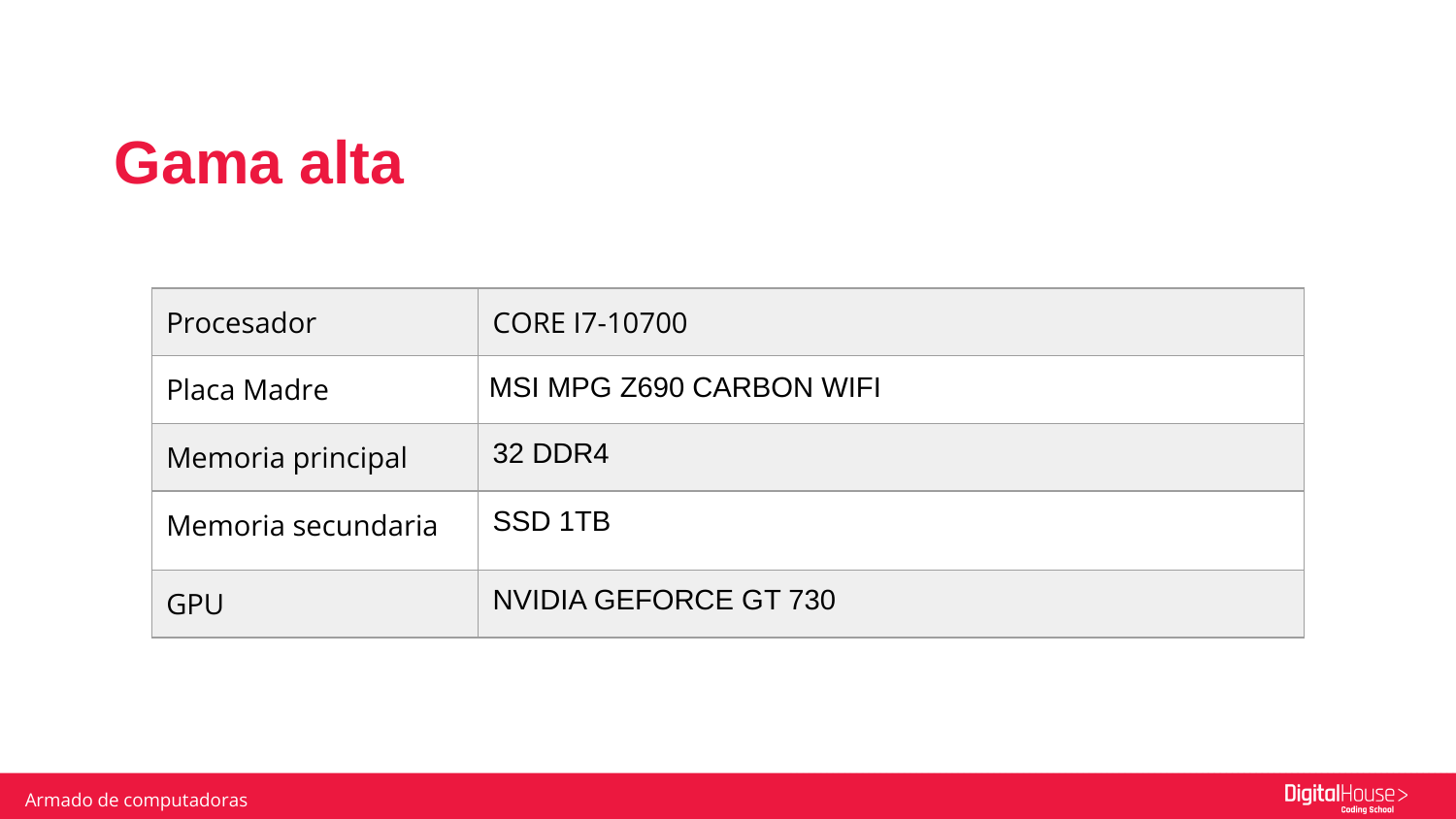

Gama alta

| Procesador | CORE I7-10700 |
| --- | --- |
| Placa Madre | MSI MPG Z690 CARBON WIFI |
| Memoria principal | 32 DDR4 |
| Memoria secundaria | SSD 1TB |
| GPU | NVIDIA GEFORCE GT 730 |